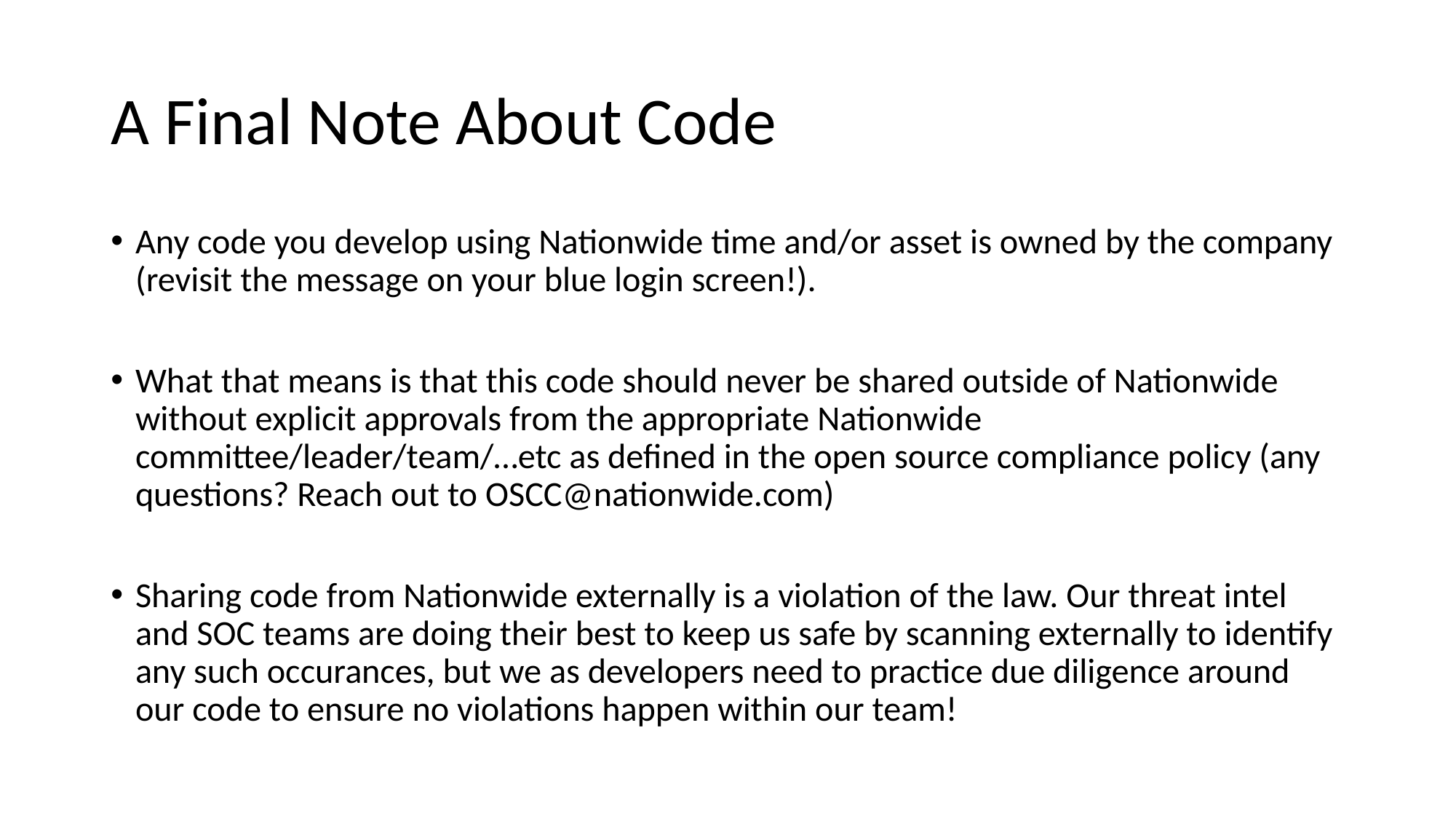

# A Final Note About Code
Any code you develop using Nationwide time and/or asset is owned by the company (revisit the message on your blue login screen!).

What that means is that this code should never be shared outside of Nationwide without explicit approvals from the appropriate Nationwide committee/leader/team/…etc as defined in the open source compliance policy (any questions? Reach out to OSCC@nationwide.com)

Sharing code from Nationwide externally is a violation of the law. Our threat intel and SOC teams are doing their best to keep us safe by scanning externally to identify any such occurances, but we as developers need to practice due diligence around our code to ensure no violations happen within our team!